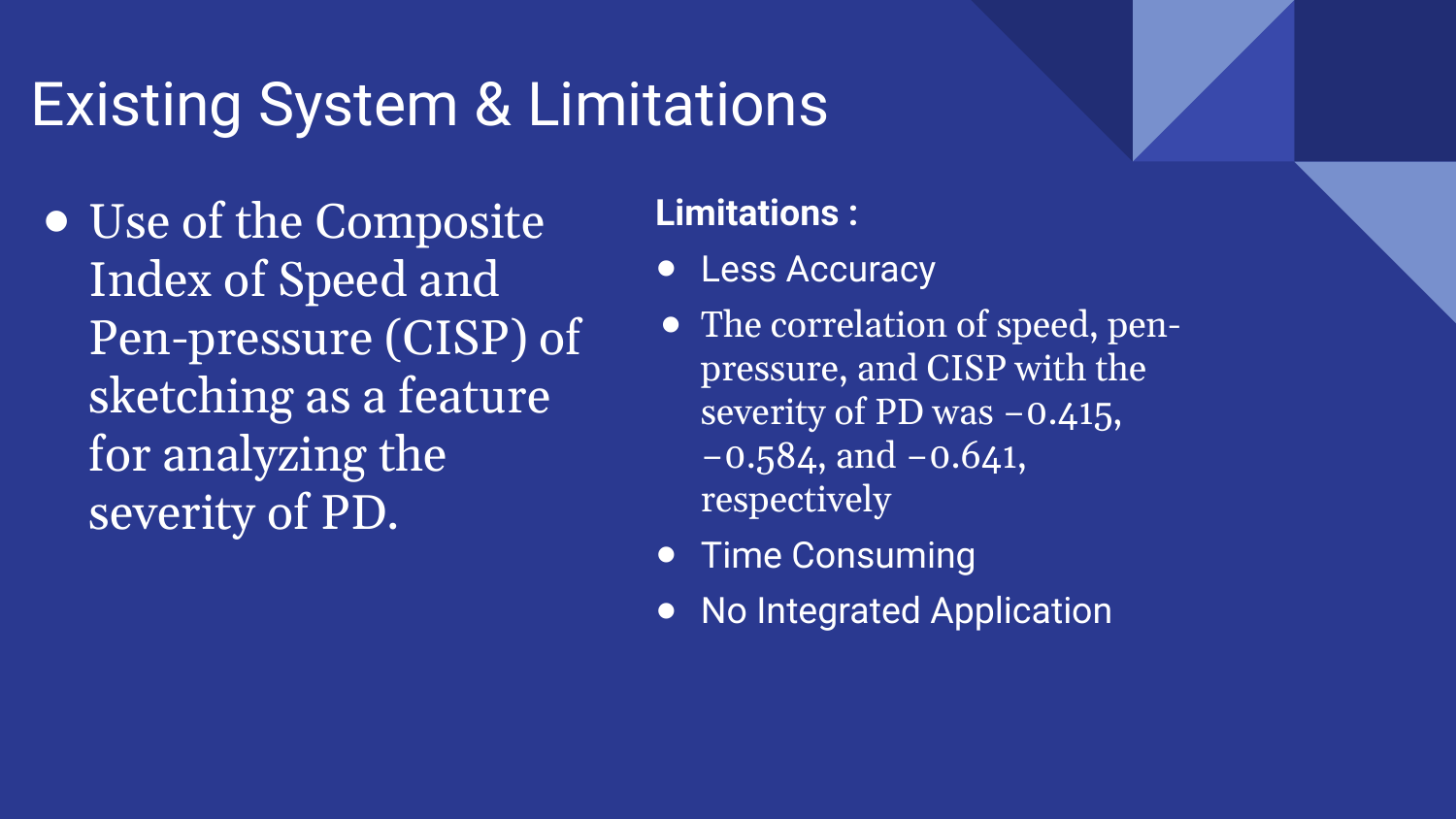

Existing System & Limitations
Use of the Composite Index of Speed and Pen-pressure (CISP) of sketching as a feature for analyzing the severity of PD.

Limitations :
Less Accuracy
The correlation of speed, pen-pressure, and CISP with the severity of PD was −0.415, −0.584, and −0.641, respectively
Time Consuming
No Integrated Application